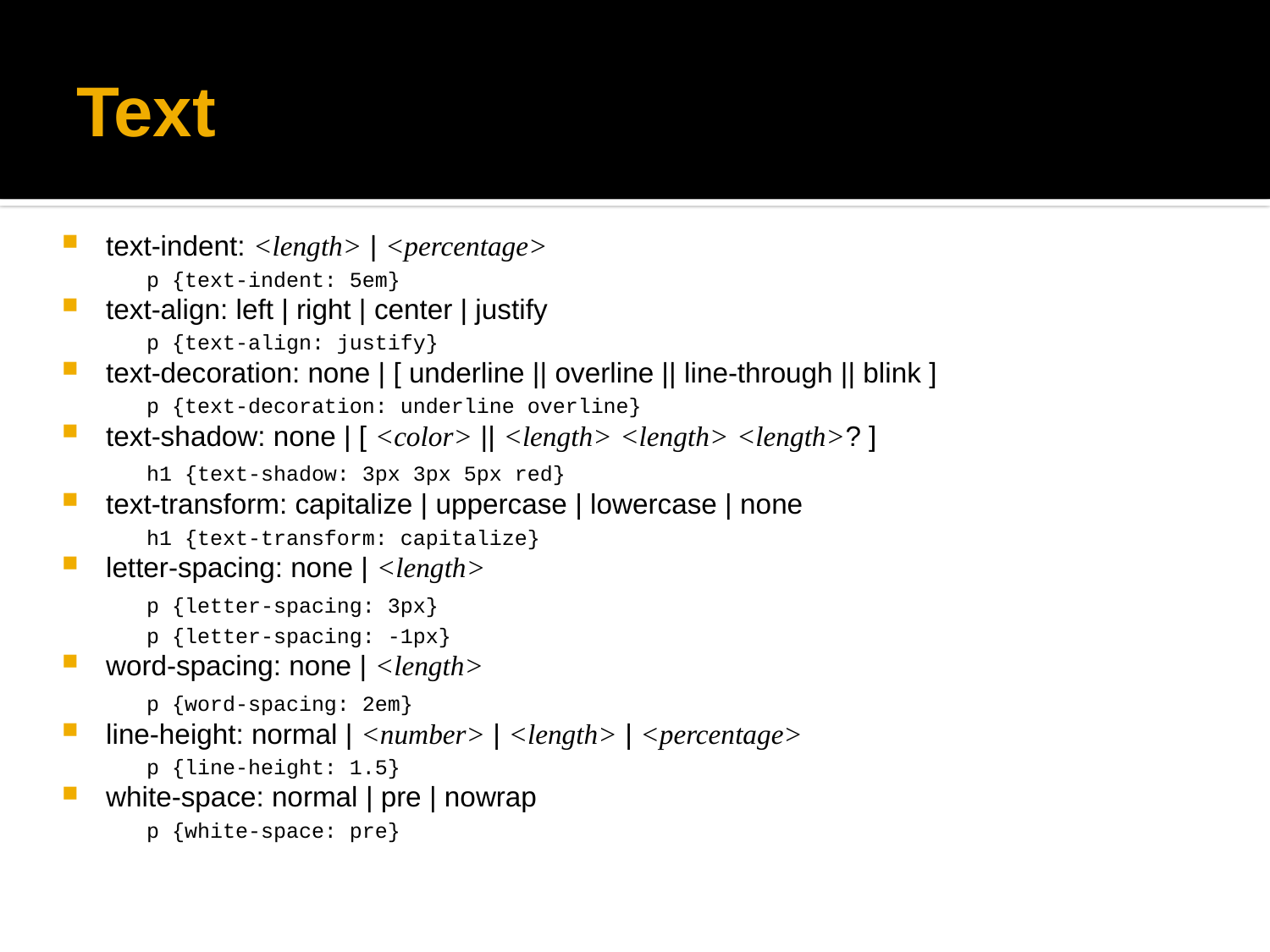

# Text
text-indent: <length> | <percentage>
	p {text-indent: 5em}
text-align: left | right | center | justify
	p {text-align: justify}
text-decoration: none | [ underline || overline || line-through || blink ]
	p {text-decoration: underline overline}
text-shadow: none | [ <color> || <length> <length> <length>? ]
	h1 {text-shadow: 3px 3px 5px red}
text-transform: capitalize | uppercase | lowercase | none
	h1 {text-transform: capitalize}
letter-spacing: none | <length>
	p {letter-spacing: 3px}
	p {letter-spacing: -1px}
word-spacing: none | <length>
	p {word-spacing: 2em}
line-height: normal | <number> | <length> | <percentage>
	p {line-height: 1.5}
white-space: normal | pre | nowrap
	p {white-space: pre}